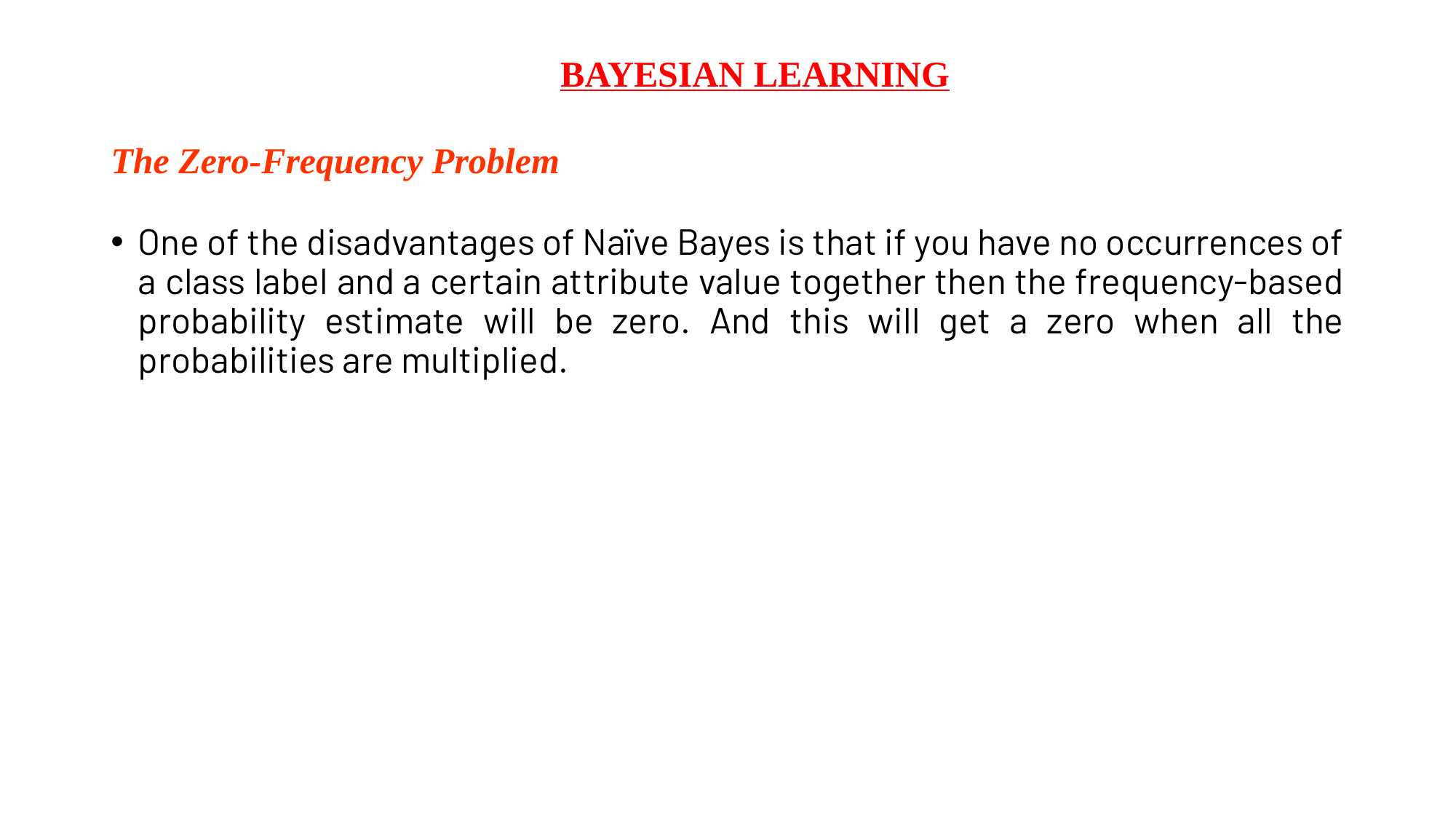

# The Zero-Frequency Problem
BAYESIAN LEARNING
One of the disadvantages of Naïve Bayes is that if you have no occurrences of a class label and a certain attribute value together then the frequency-based probability estimate will be zero. And this will get a zero when all the probabilities are multiplied.